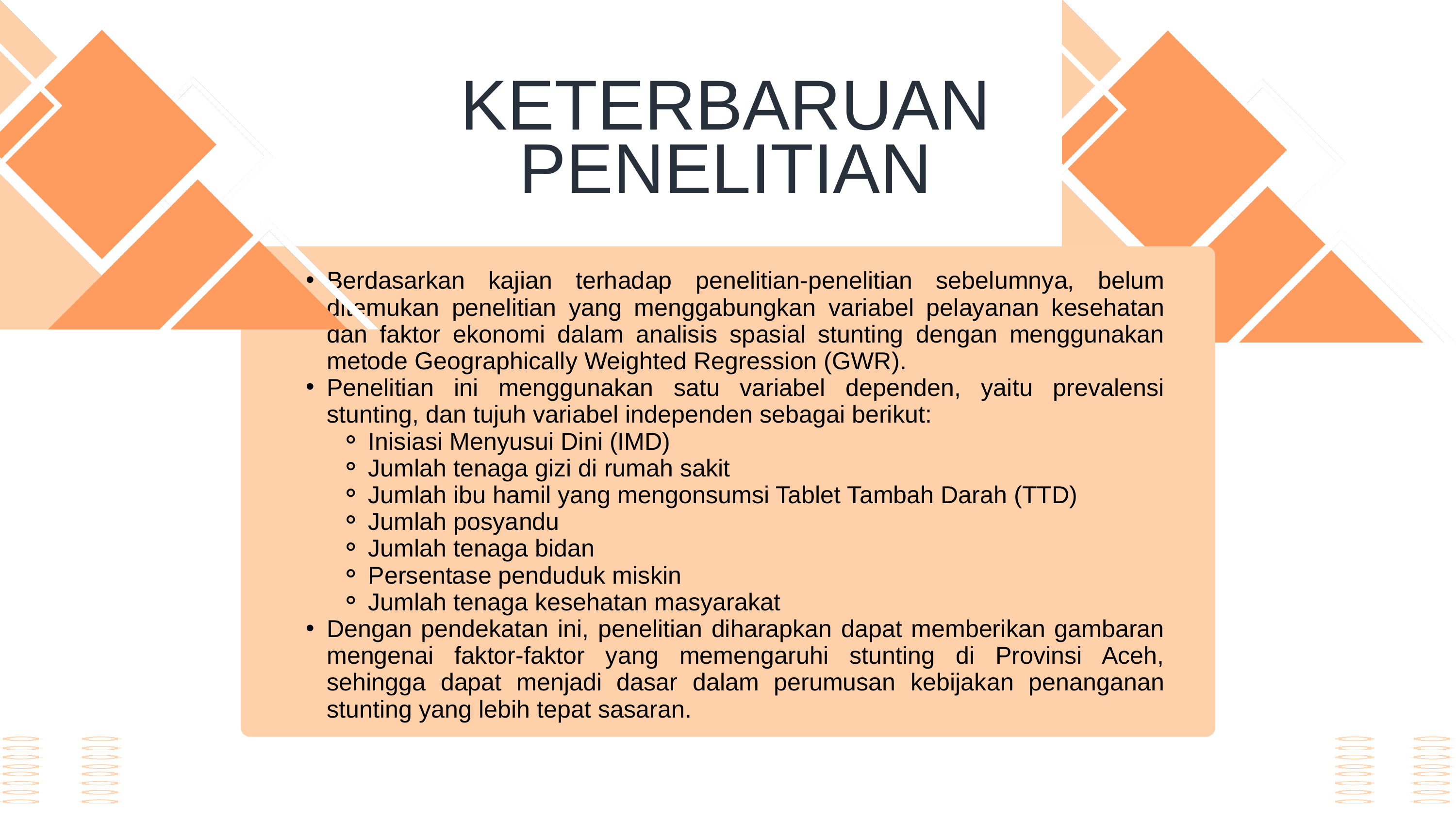

KETERBARUAN PENELITIAN

Berdasarkan kajian terhadap penelitian-penelitian sebelumnya, belum ditemukan penelitian yang menggabungkan variabel pelayanan kesehatan dan faktor ekonomi dalam analisis spasial stunting dengan menggunakan metode Geographically Weighted Regression (GWR).
Penelitian ini menggunakan satu variabel dependen, yaitu prevalensi stunting, dan tujuh variabel independen sebagai berikut:
Inisiasi Menyusui Dini (IMD)
Jumlah tenaga gizi di rumah sakit
Jumlah ibu hamil yang mengonsumsi Tablet Tambah Darah (TTD)
Jumlah posyandu
Jumlah tenaga bidan
Persentase penduduk miskin
Jumlah tenaga kesehatan masyarakat
Dengan pendekatan ini, penelitian diharapkan dapat memberikan gambaran mengenai faktor-faktor yang memengaruhi stunting di Provinsi Aceh, sehingga dapat menjadi dasar dalam perumusan kebijakan penanganan stunting yang lebih tepat sasaran.